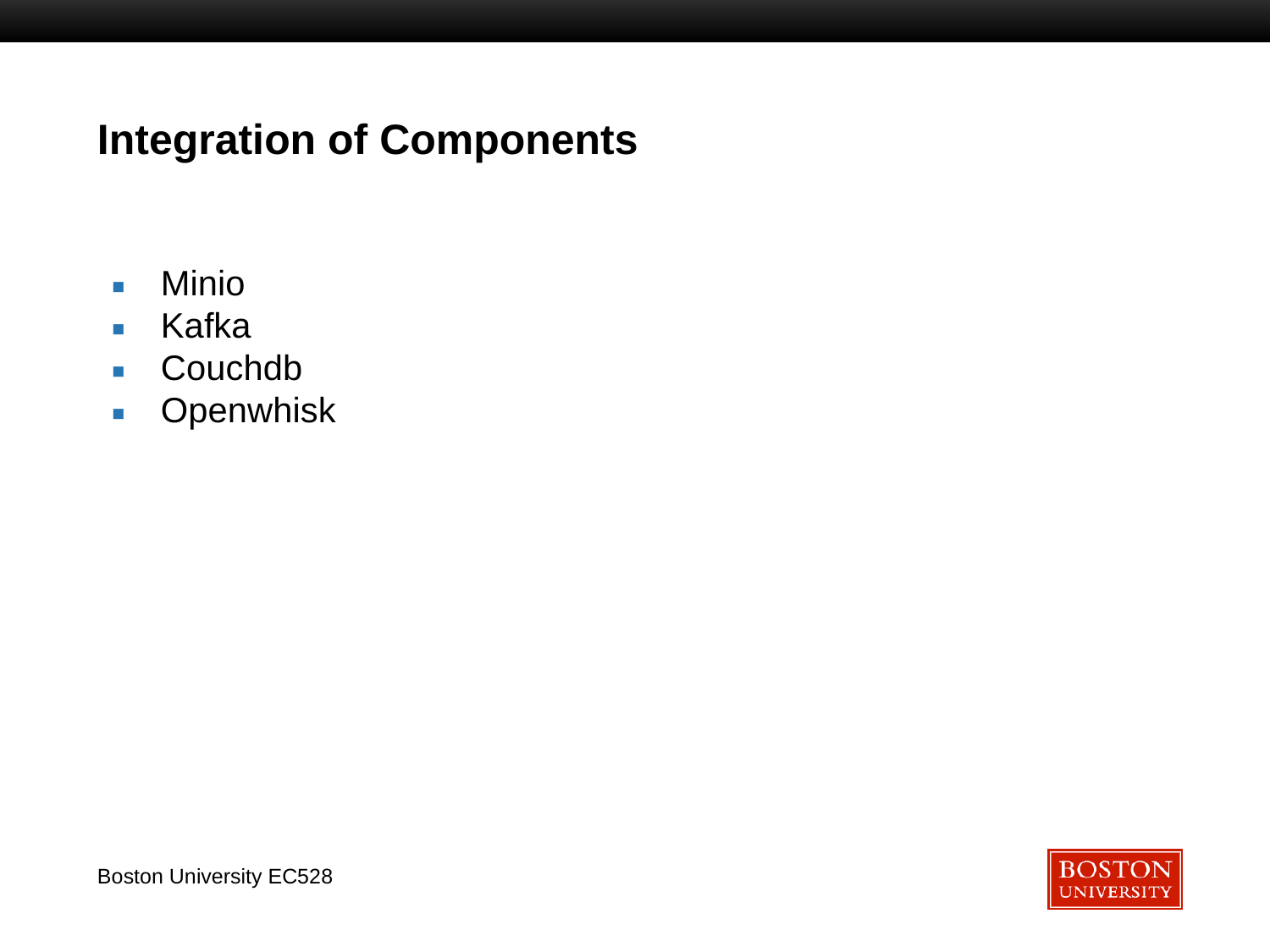

# Integration of Components
Minio
Kafka
Couchdb
Openwhisk